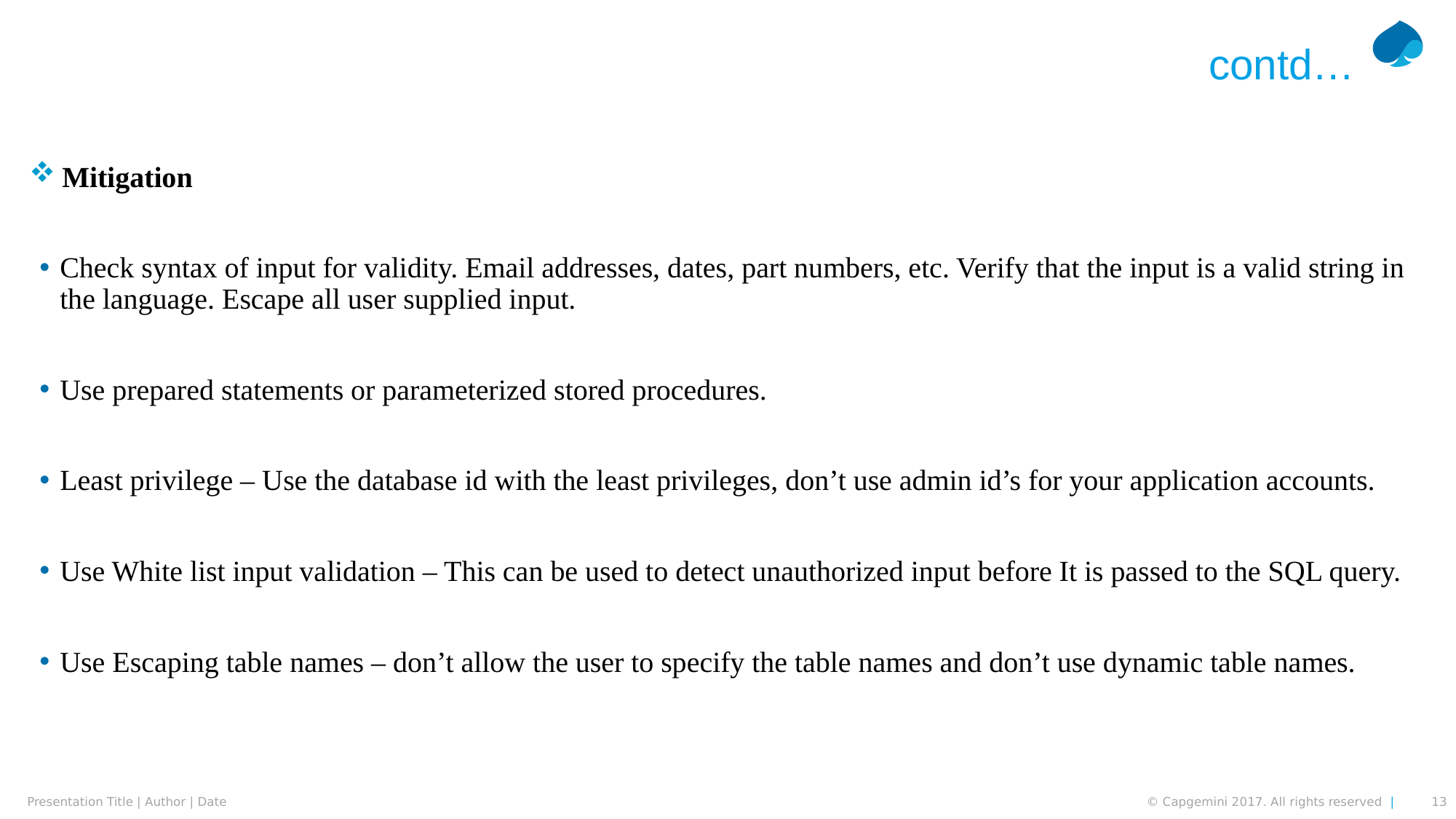

# contd…
Mitigation

Check syntax of input for validity. Email addresses, dates, part numbers, etc. Verify that the input is a valid string in the language. Escape all user supplied input.

Use prepared statements or parameterized stored procedures.

Least privilege – Use the database id with the least privileges, don’t use admin id’s for your application accounts.

Use White list input validation – This can be used to detect unauthorized input before It is passed to the SQL query.

Use Escaping table names – don’t allow the user to specify the table names and don’t use dynamic table names.